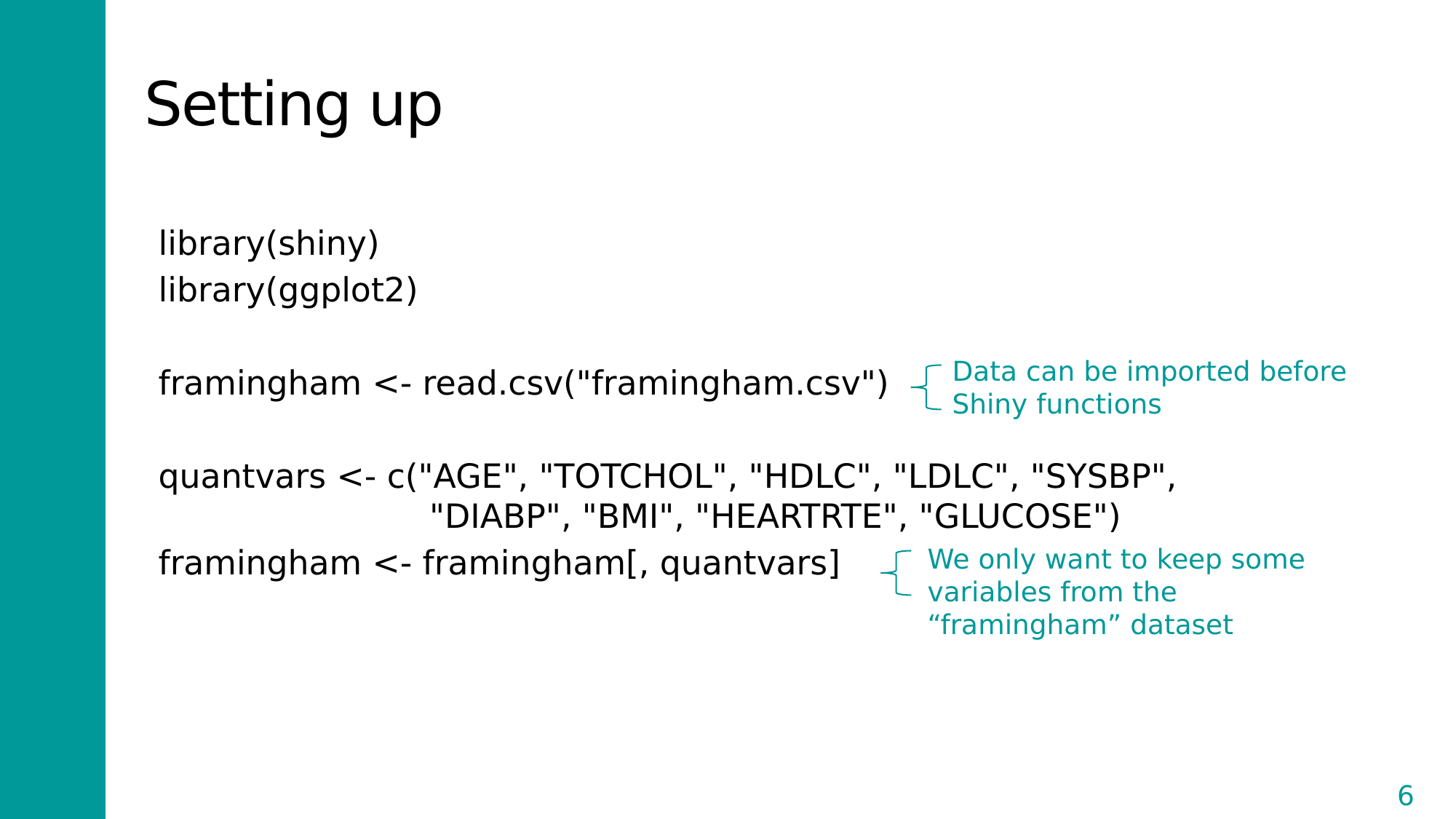

# Setting up

library(shiny)
library(ggplot2)

framingham <- read.csv("framingham.csv")

quantvars <- c("AGE", "TOTCHOL", "HDLC", "LDLC", "SYSBP", 			     "DIABP", "BMI", "HEARTRTE", "GLUCOSE")
framingham <- framingham[, quantvars]

Data can be imported before Shiny functions

We only want to keep some variables from the “framingham” dataset

6